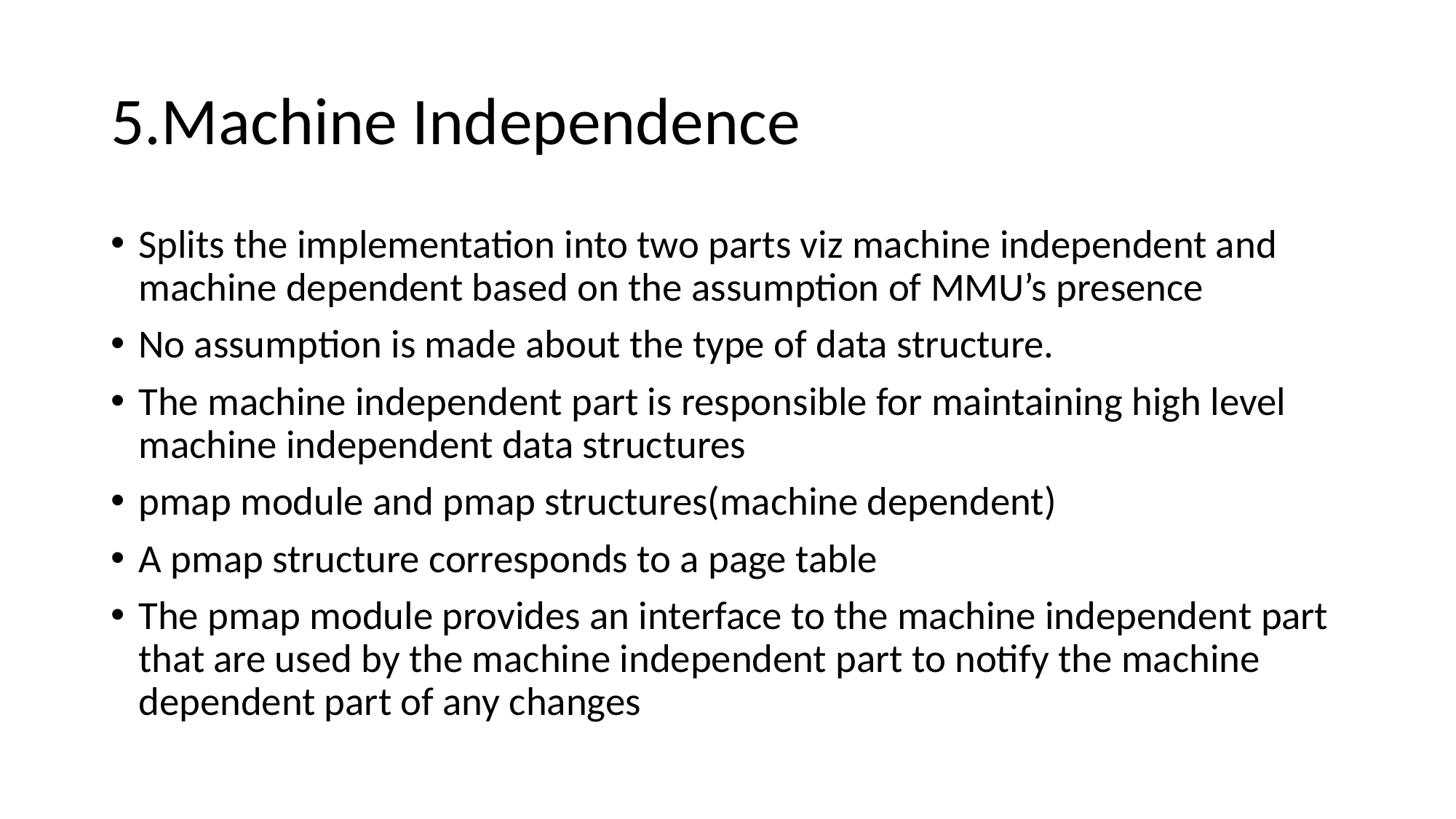

# 5.Machine Independence
Splits the implementation into two parts viz machine independent and machine dependent based on the assumption of MMU’s presence
No assumption is made about the type of data structure.
The machine independent part is responsible for maintaining high level machine independent data structures
pmap module and pmap structures(machine dependent)
A pmap structure corresponds to a page table
The pmap module provides an interface to the machine independent part that are used by the machine independent part to notify the machine dependent part of any changes